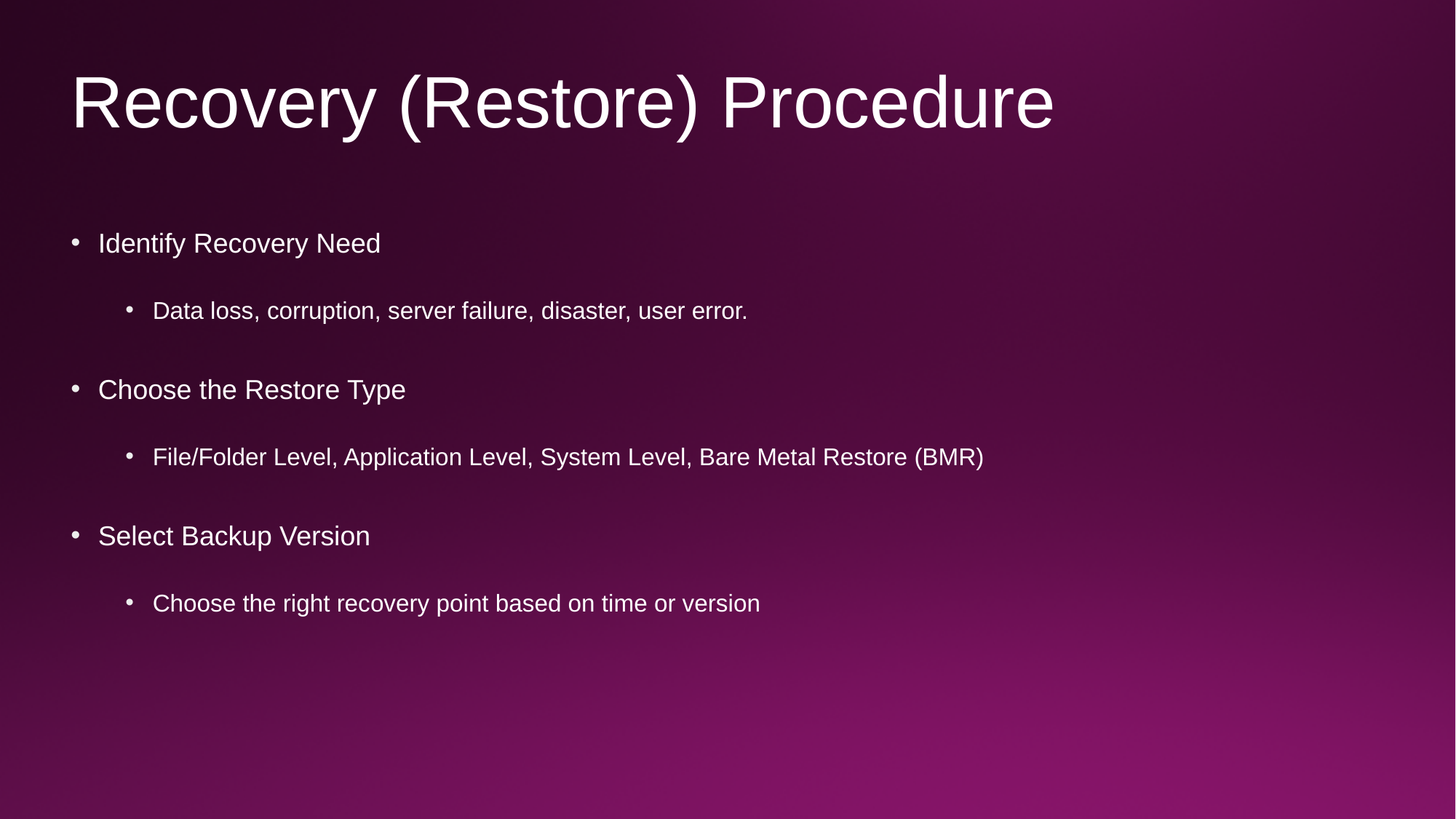

# Recovery (Restore) Procedure
Identify Recovery Need
Data loss, corruption, server failure, disaster, user error.
Choose the Restore Type
File/Folder Level, Application Level, System Level, Bare Metal Restore (BMR)
Select Backup Version
Choose the right recovery point based on time or version